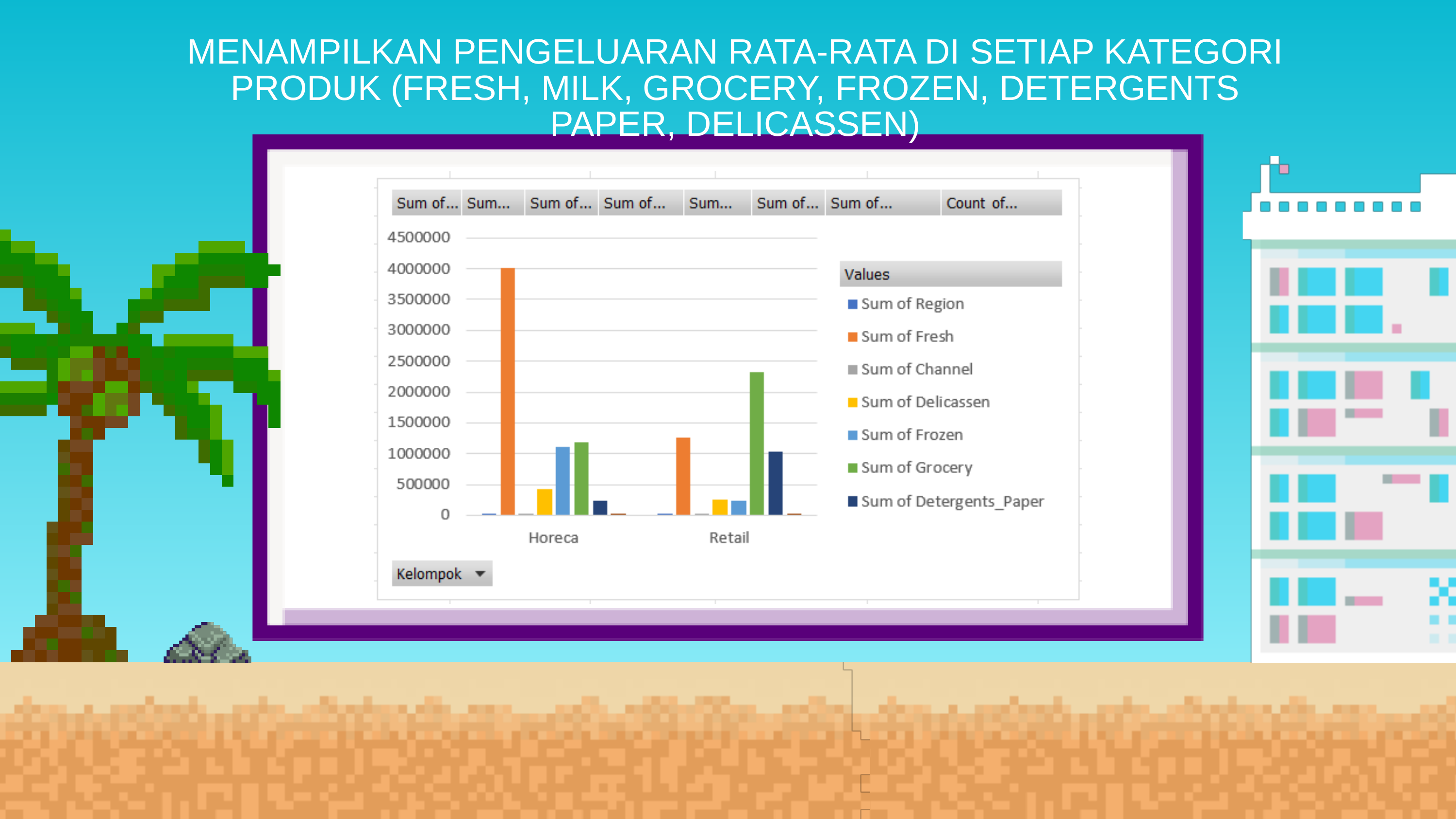

MENAMPILKAN PENGELUARAN RATA-RATA DI SETIAP KATEGORI PRODUK (FRESH, MILK, GROCERY, FROZEN, DETERGENTS PAPER, DELICASSEN)